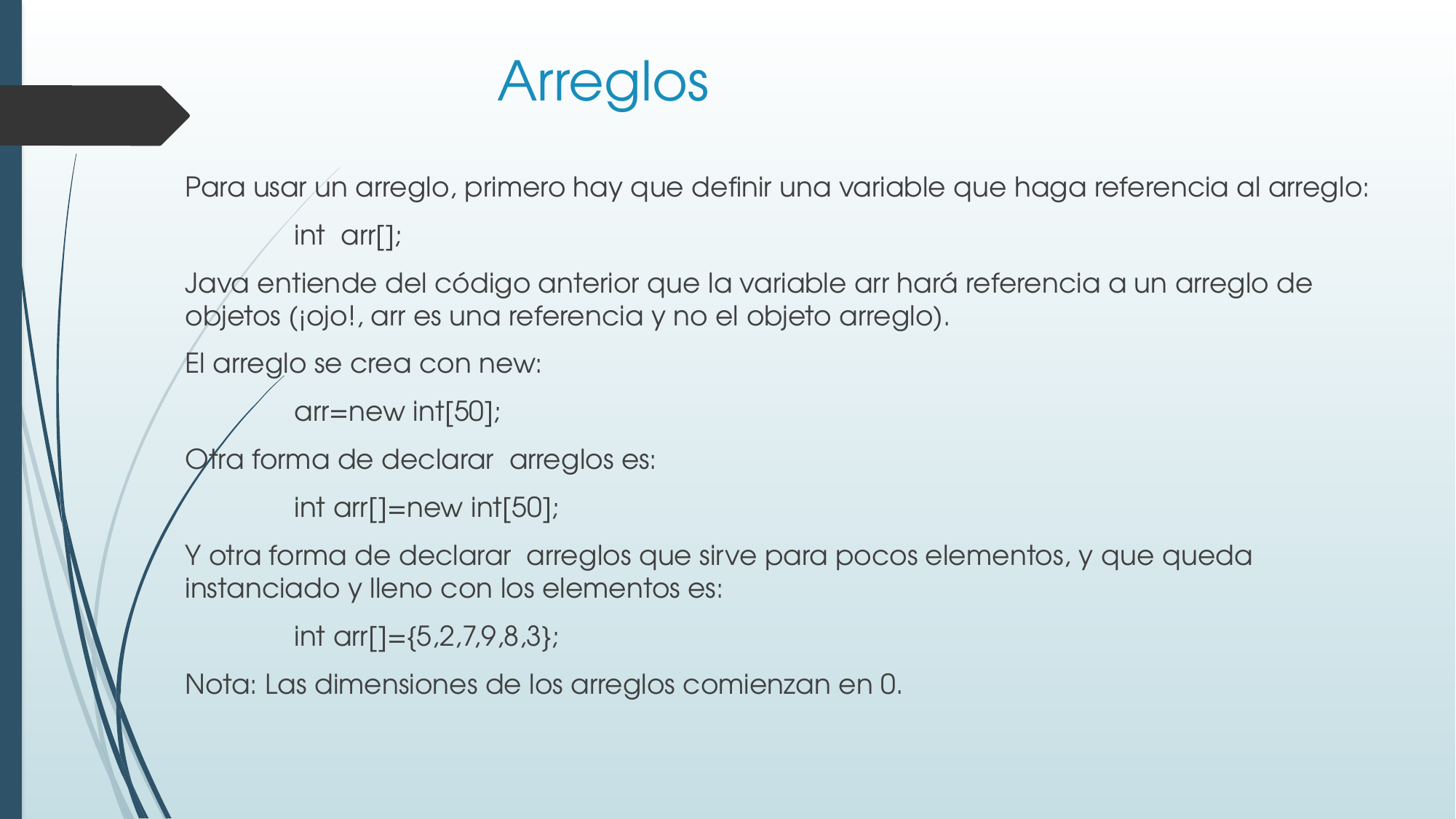

# Arreglos
Para usar un arreglo, primero hay que definir una variable que haga referencia al arreglo:
	int  arr[];
Java entiende del código anterior que la variable arr hará referencia a un arreglo de objetos (¡ojo!, arr es una referencia y no el objeto arreglo).
El arreglo se crea con new:
	arr=new int[50];
Otra forma de declarar  arreglos es:
	int arr[]=new int[50];
Y otra forma de declarar  arreglos que sirve para pocos elementos, y que queda instanciado y lleno con los elementos es:
	int arr[]={5,2,7,9,8,3};
Nota: Las dimensiones de los arreglos comienzan en 0.